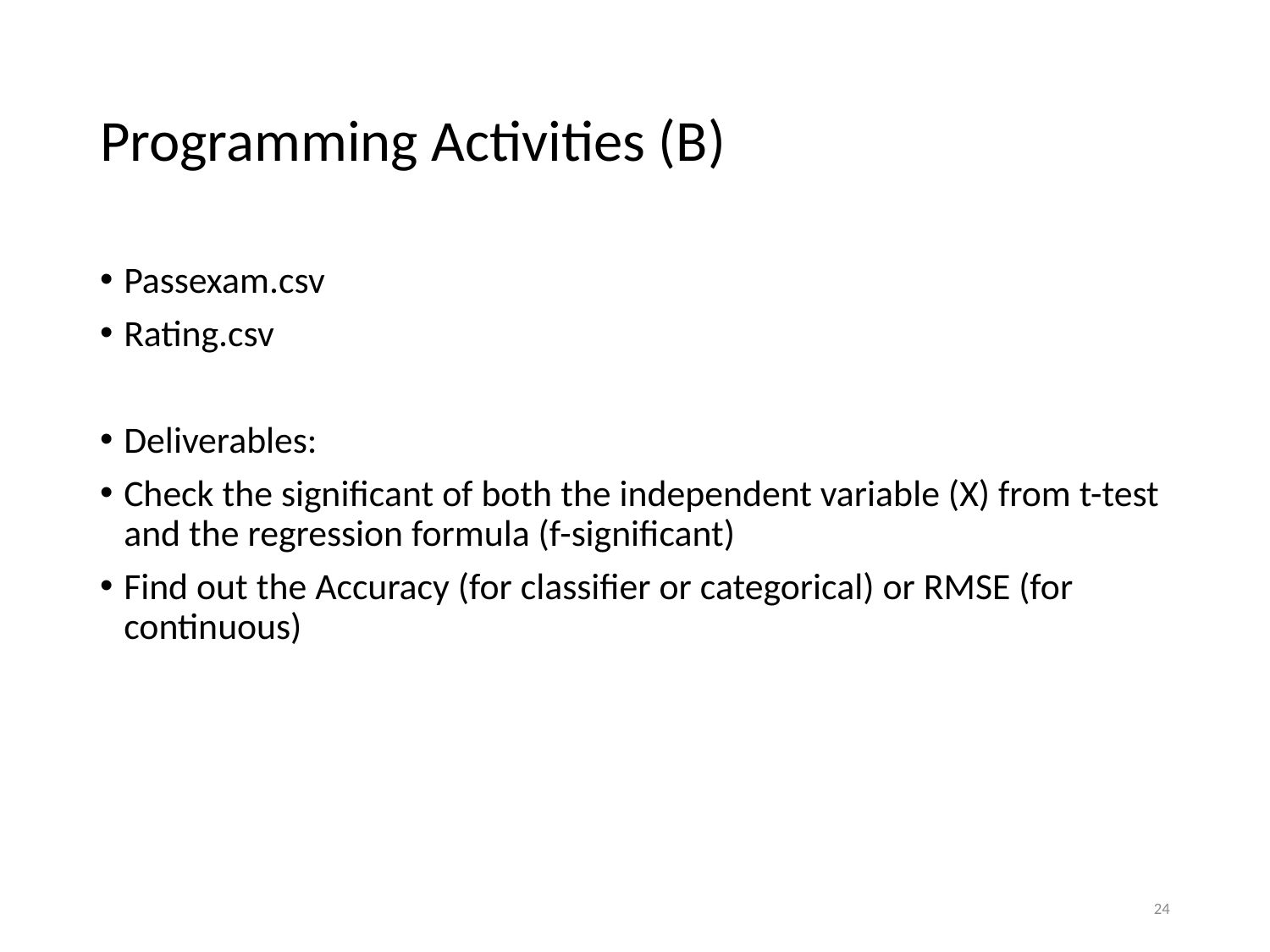

# Programming Activities (B)

Passexam.csv
Rating.csv

Deliverables:
Check the significant of both the independent variable (X) from t-test and the regression formula (f-significant)
Find out the Accuracy (for classifier or categorical) or RMSE (for continuous)

24